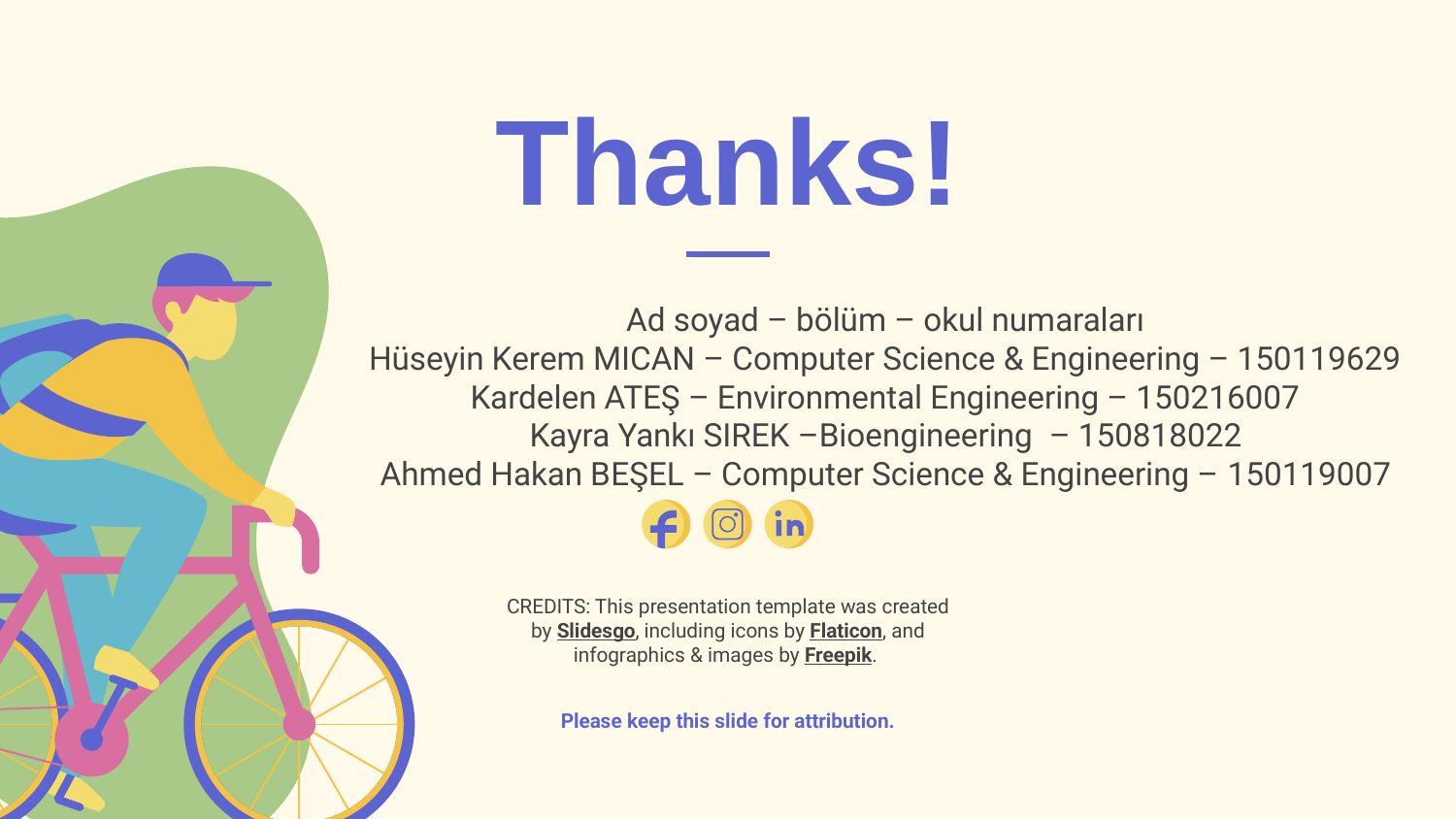

# Thanks!

Ad soyad – bölüm – okul numaraları
Hüseyin Kerem MICAN – Computer Science & Engineering – 150119629
Kardelen ATEŞ – Environmental Engineering – 150216007
Kayra Yankı SIREK –Bioengineering  – 150818022
Ahmed Hakan BEŞEL – Computer Science & Engineering – 150119007

Please keep this slide for attribution.